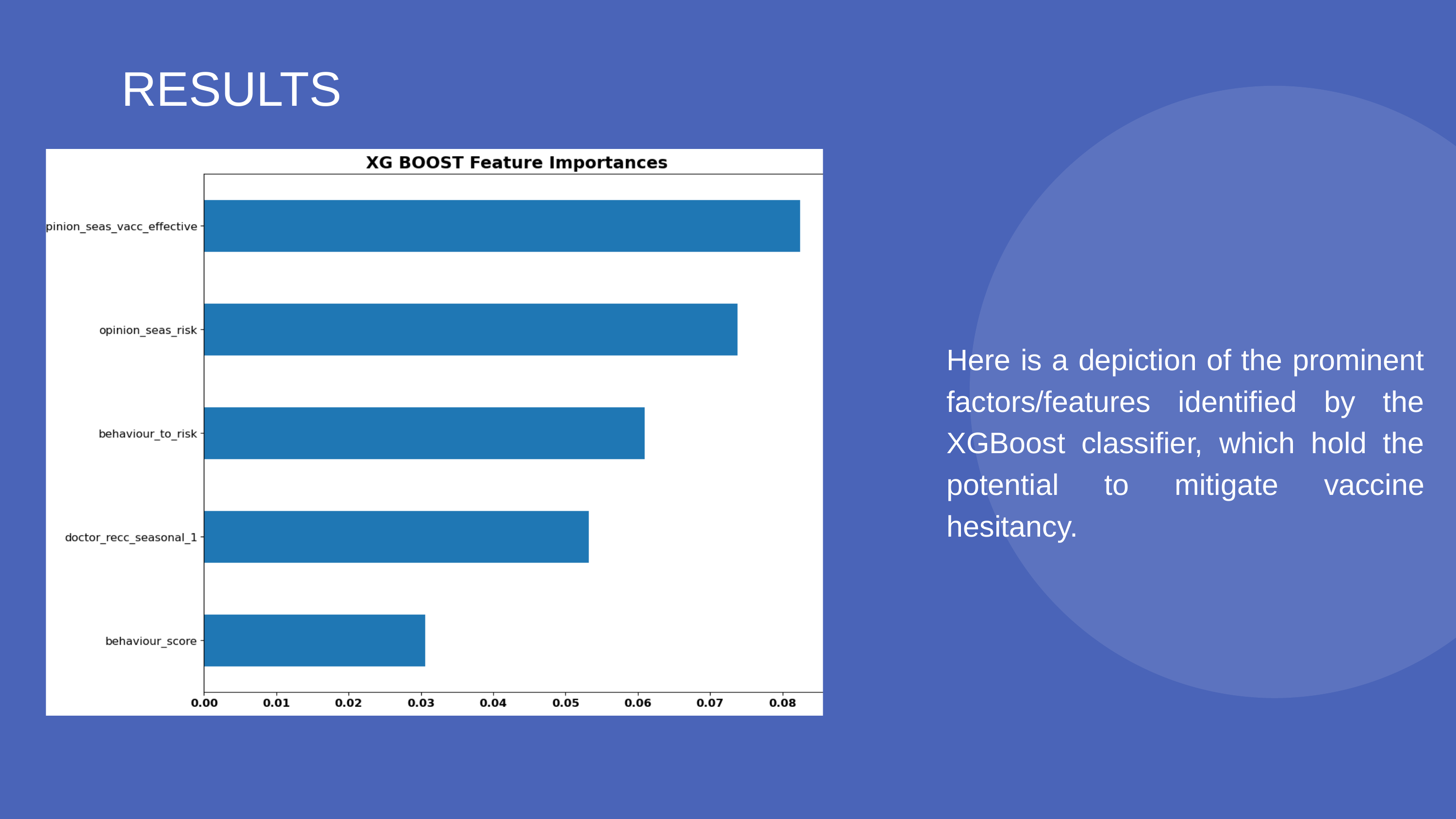

RESULTS

Here is a depiction of the prominent factors/features identified by the XGBoost classifier, which hold the potential to mitigate vaccine hesitancy.